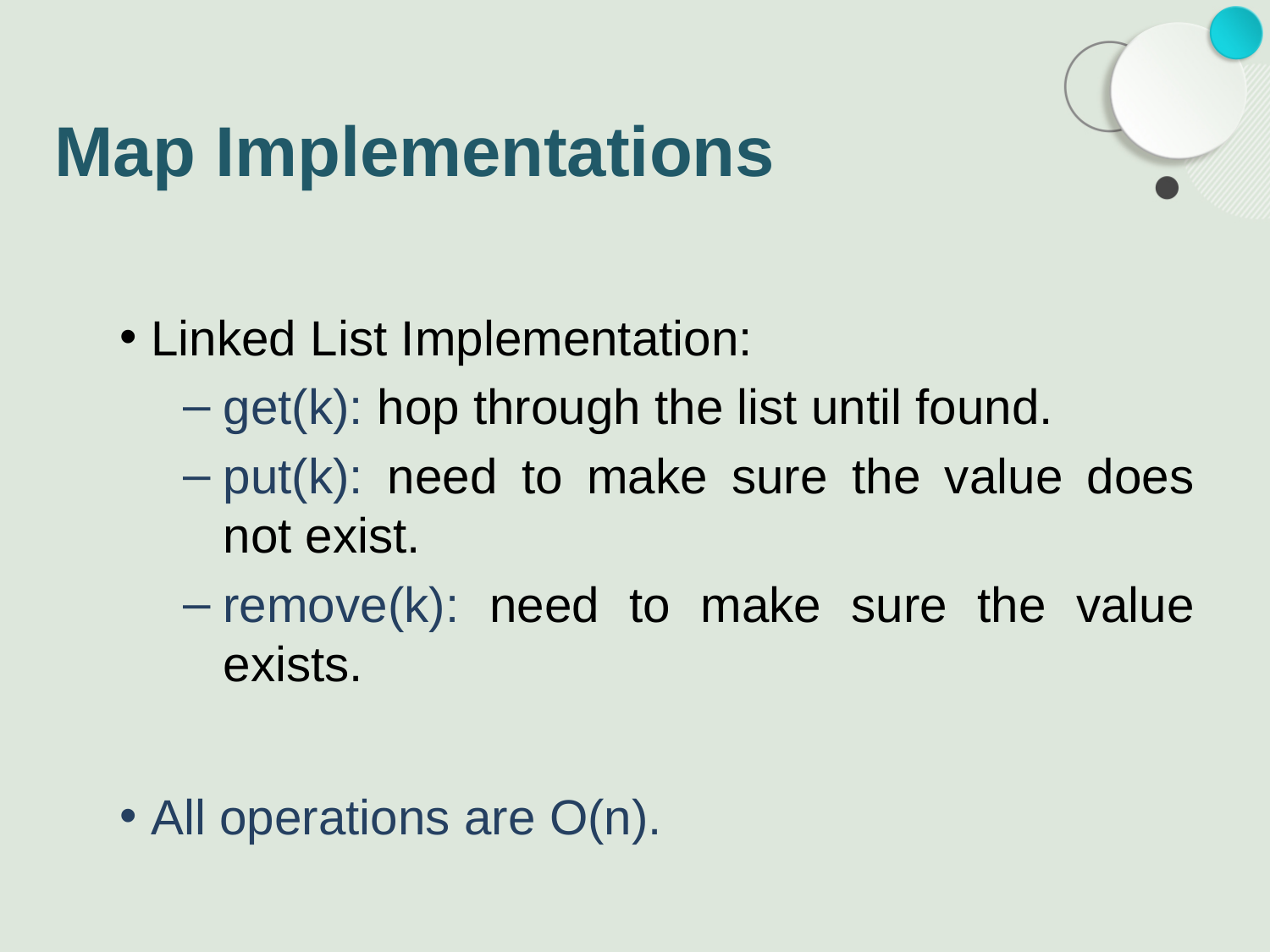

# Map Implementations
Linked List Implementation:
get(k): hop through the list until found.
put(k): need to make sure the value does not exist.
remove(k): need to make sure the value exists.

All operations are O(n).